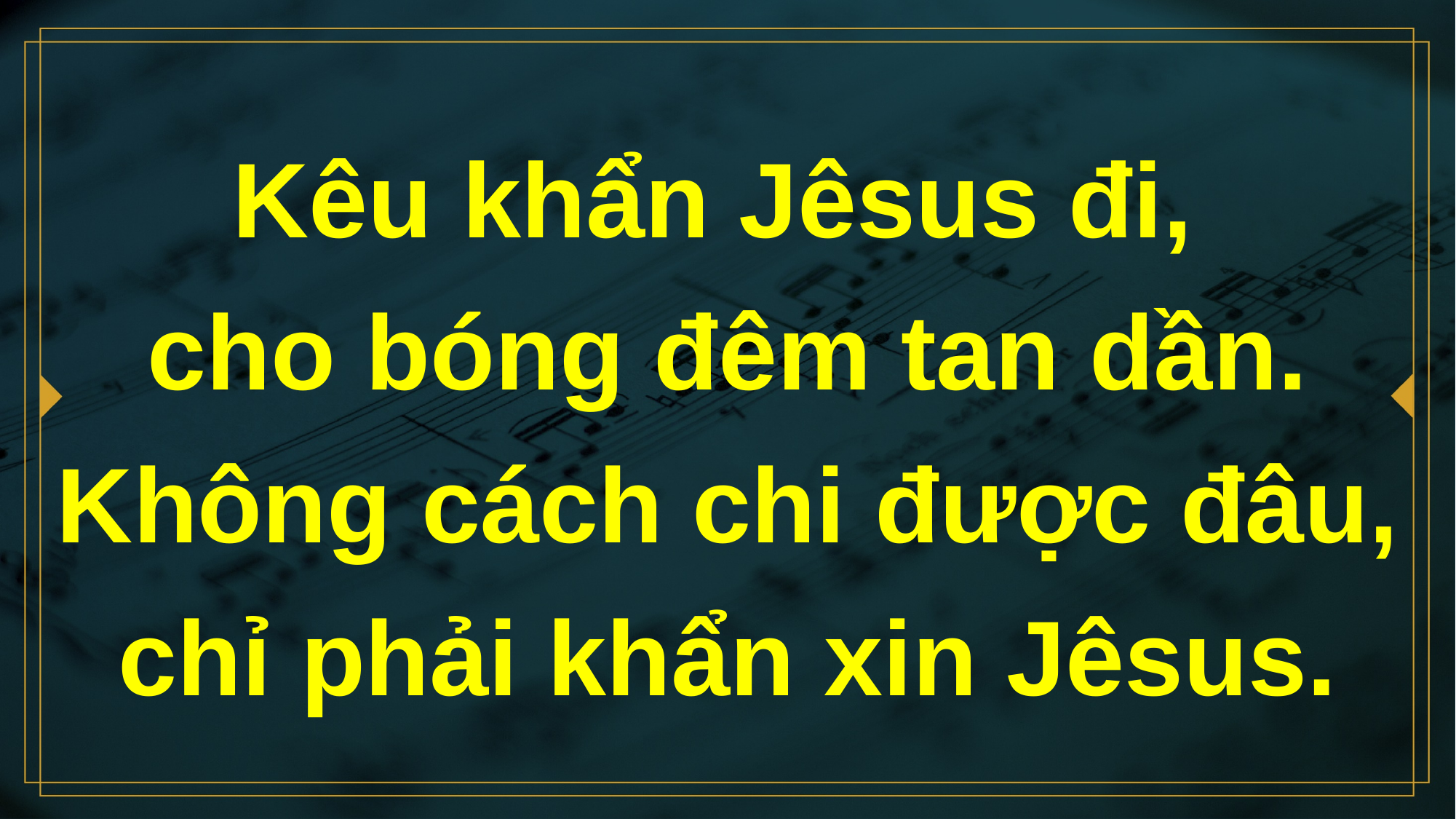

# Kêu khẩn Jêsus đi, cho bóng đêm tan dần. Không cách chi được đâu, chỉ phải khẩn xin Jêsus.